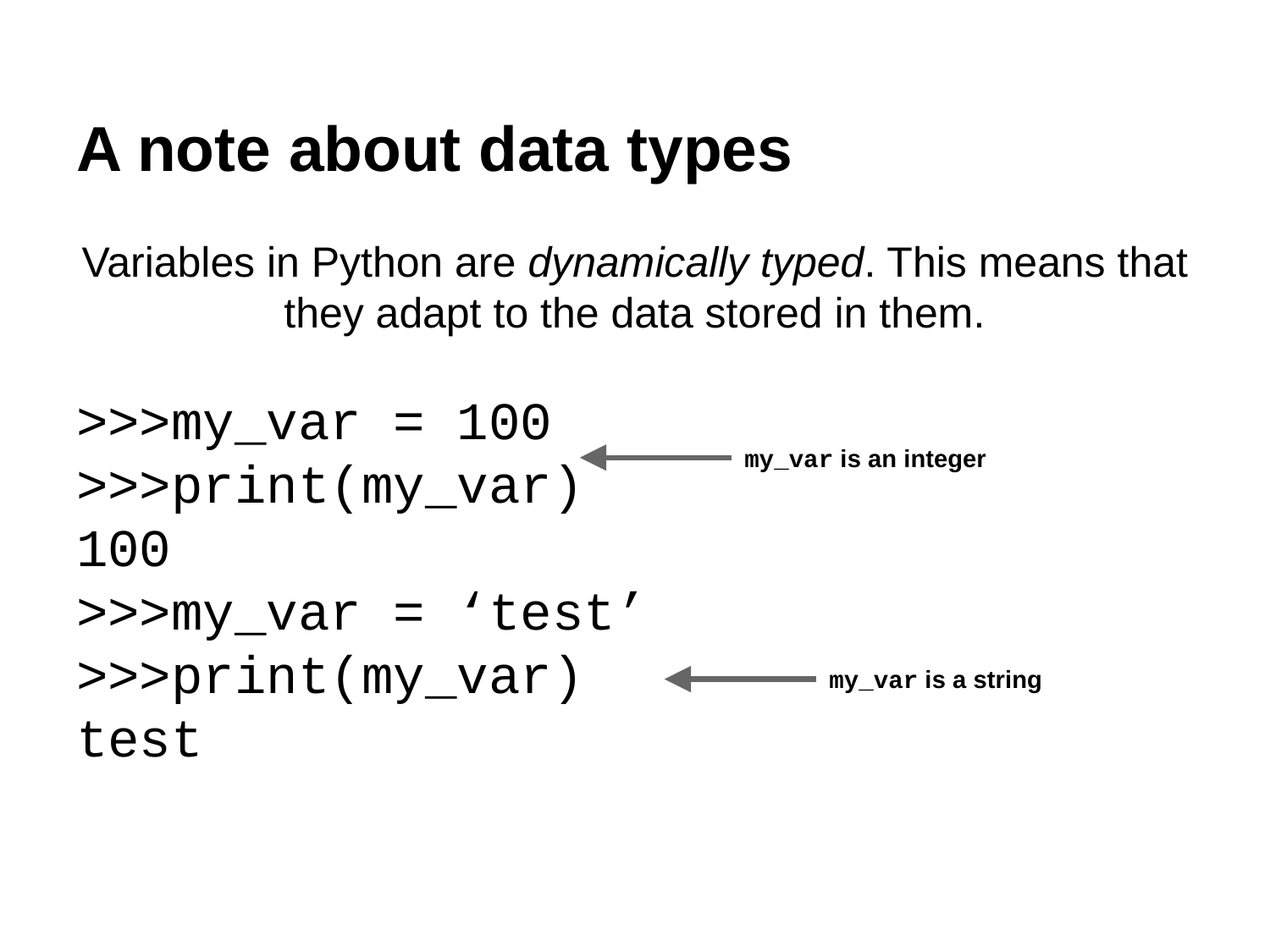

# A note about data types
Variables in Python are dynamically typed. This means that they adapt to the data stored in them.

>>>my_var = 100
>>>print(my_var)
100
>>>my_var = ‘test’
>>>print(my_var)
test
my_var is an integer
my_var is a string